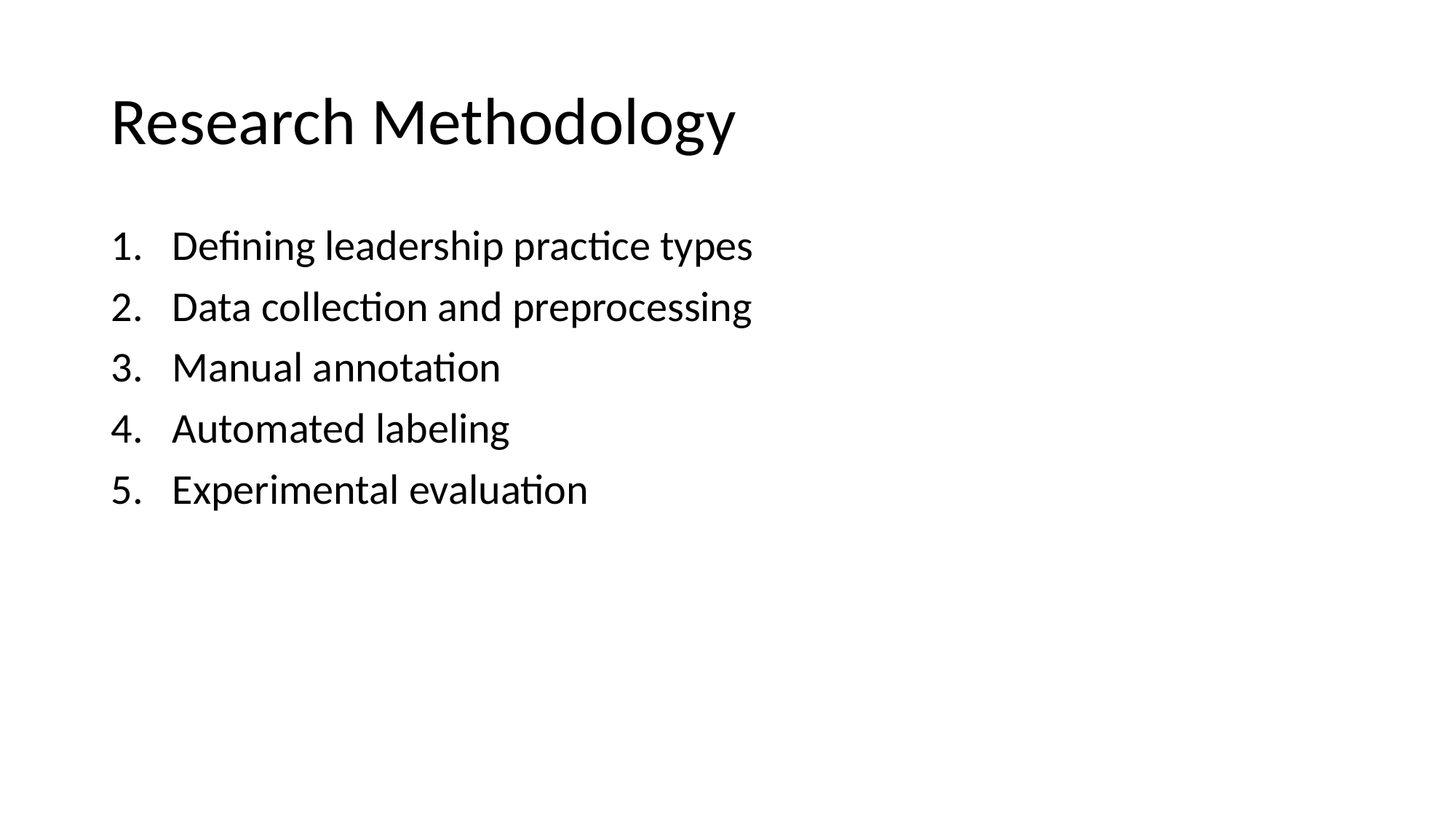

# Research Methodology
Defining leadership practice types
Data collection and preprocessing
Manual annotation
Automated labeling
Experimental evaluation